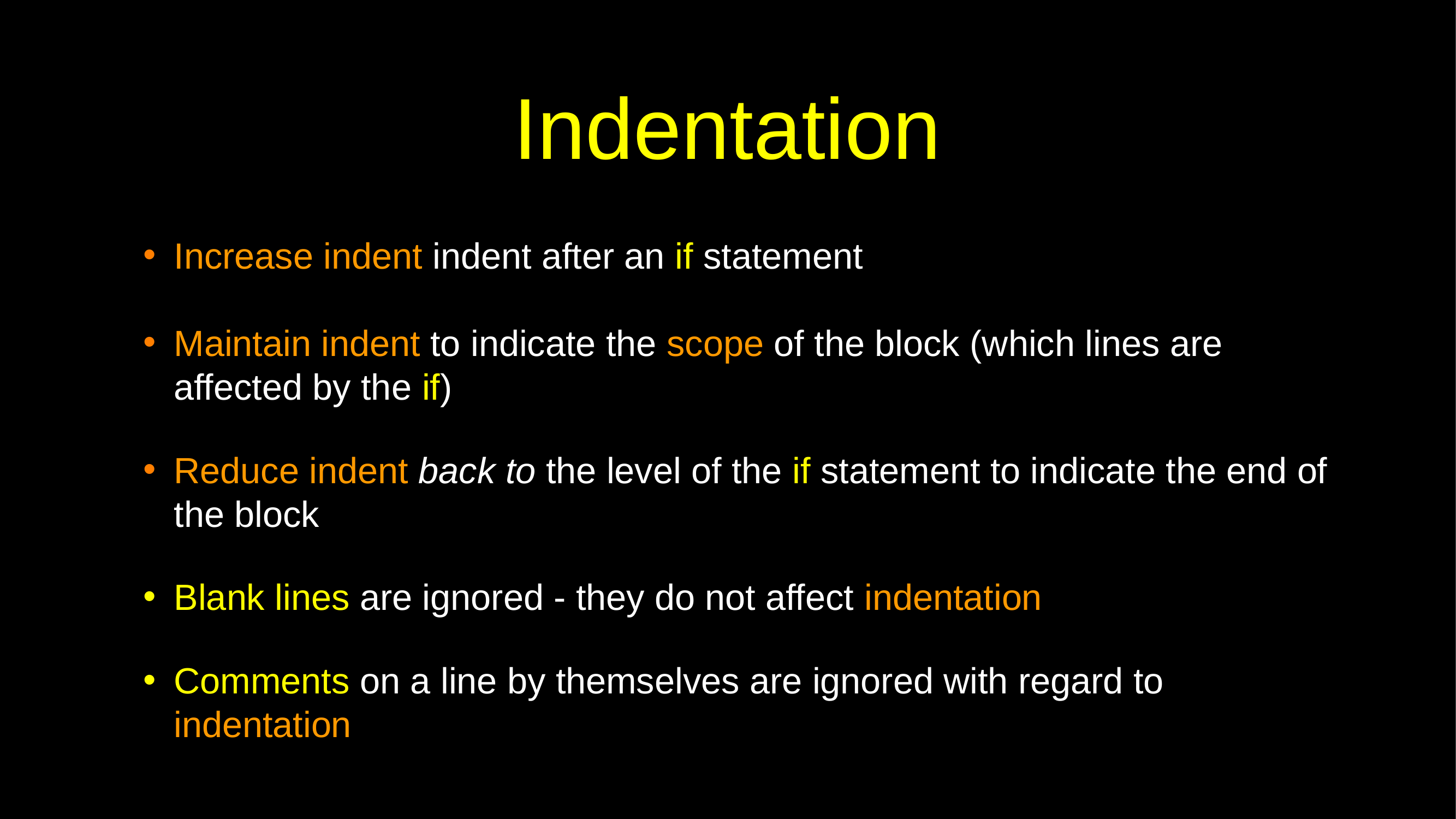

# Indentation
Increase indent indent after an if statement

Maintain indent to indicate the scope of the block (which lines are affected by the if)
Reduce indent back to the level of the if statement to indicate the end of the block
Blank lines are ignored - they do not affect indentation
Comments on a line by themselves are ignored with regard to  indentation